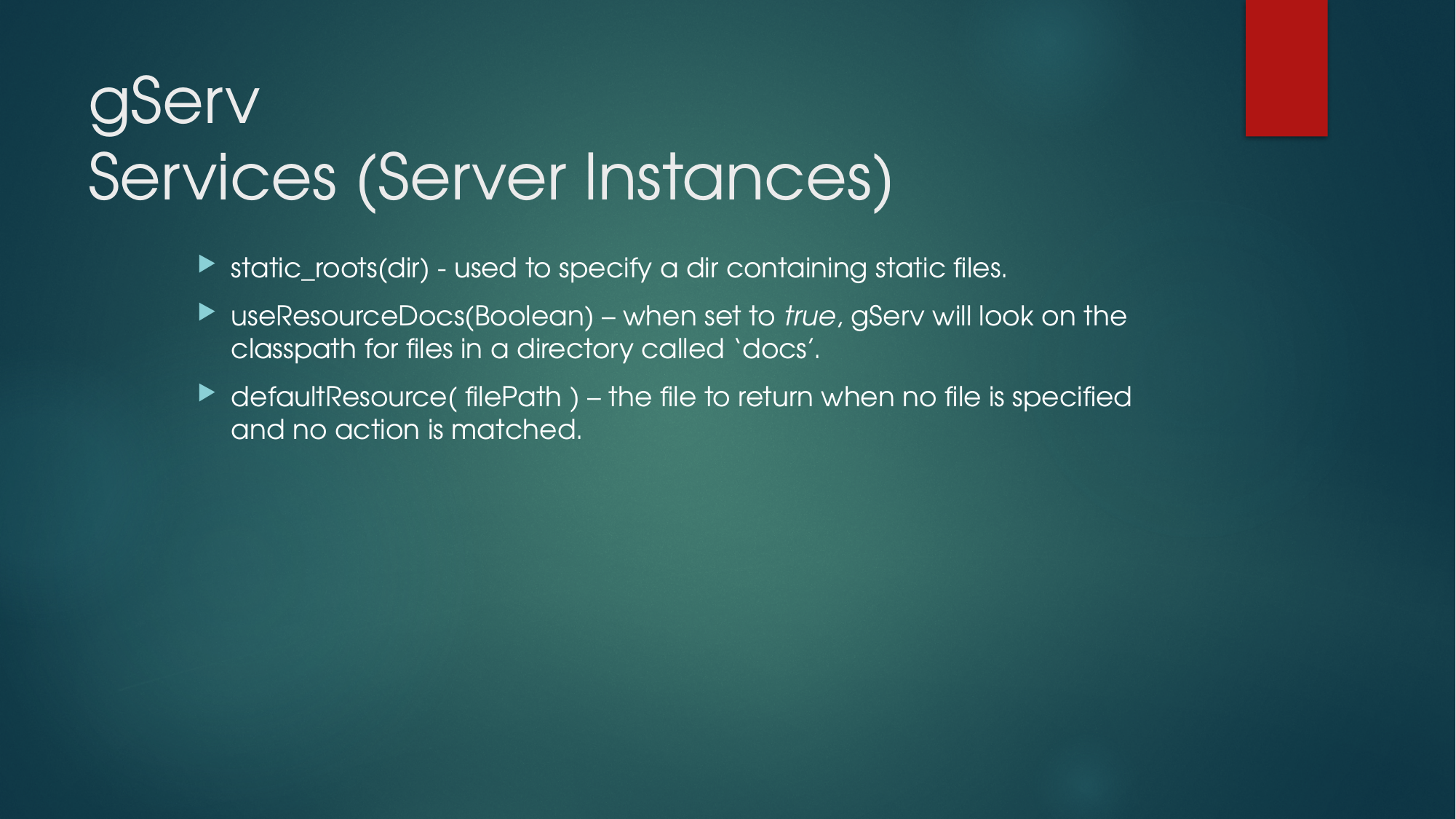

# gServ Services (Server Instances)
static_roots(dir) - used to specify a dir containing static files.
useResourceDocs(Boolean) – when set to true, gServ will look on the classpath for files in a directory called ‘docs’.
defaultResource( filePath ) – the file to return when no file is specified and no action is matched.